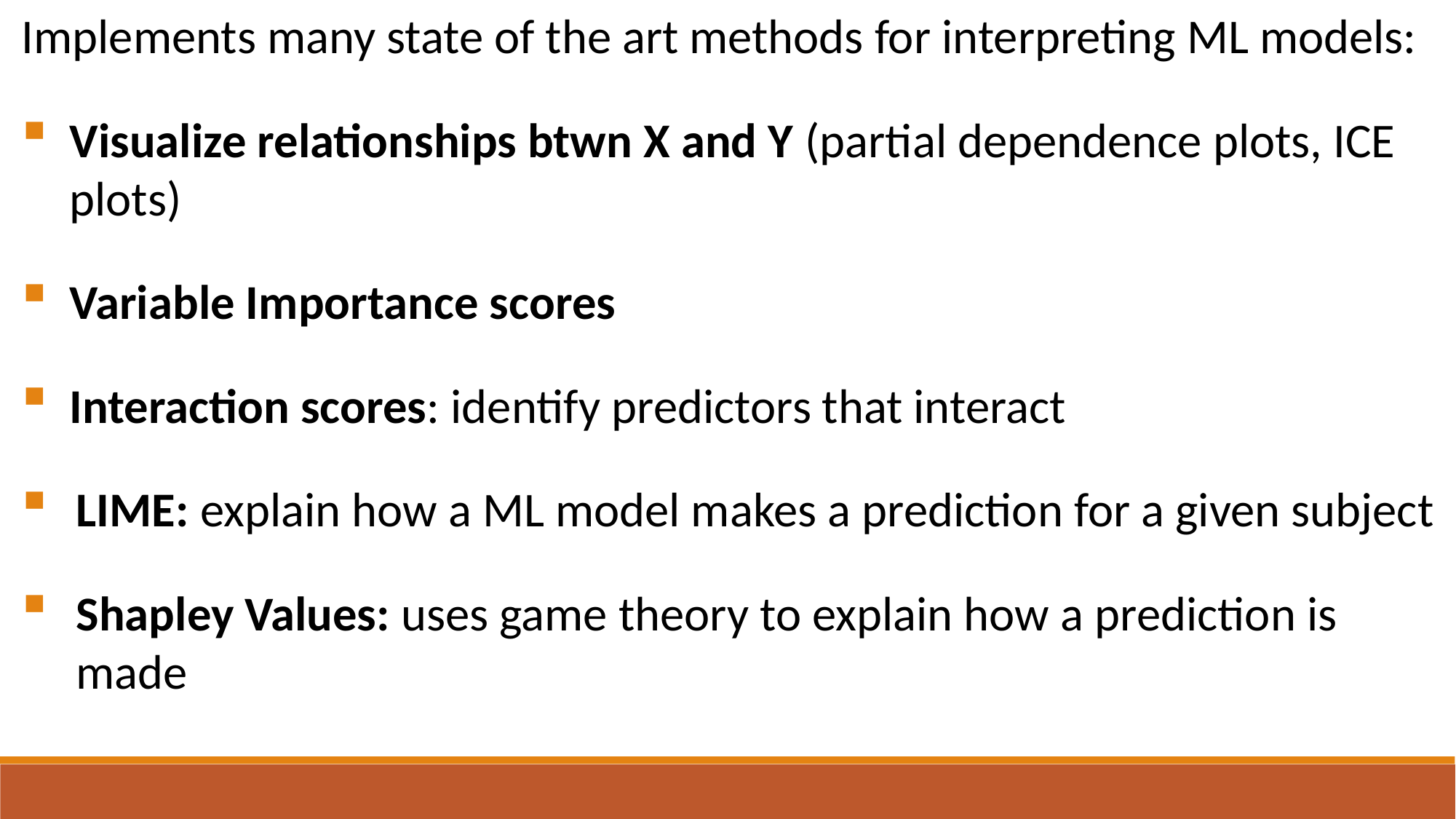

Implements many state of the art methods for interpreting ML models:
Visualize relationships btwn X and Y (partial dependence plots, ICE plots)
Variable Importance scores
Interaction scores: identify predictors that interact
LIME: explain how a ML model makes a prediction for a given subject
Shapley Values: uses game theory to explain how a prediction is made